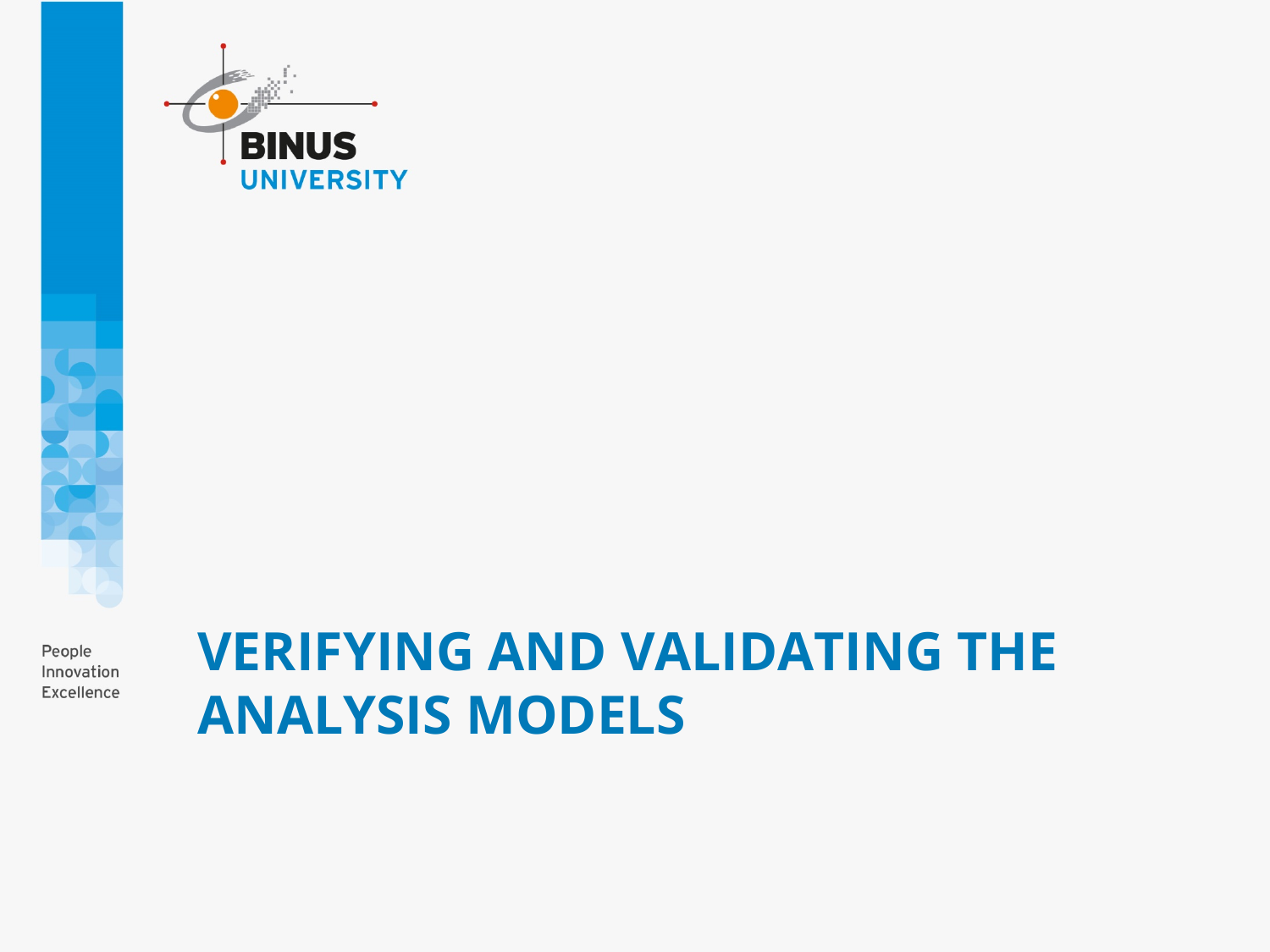

# Verifying and Validating the Analysis Models